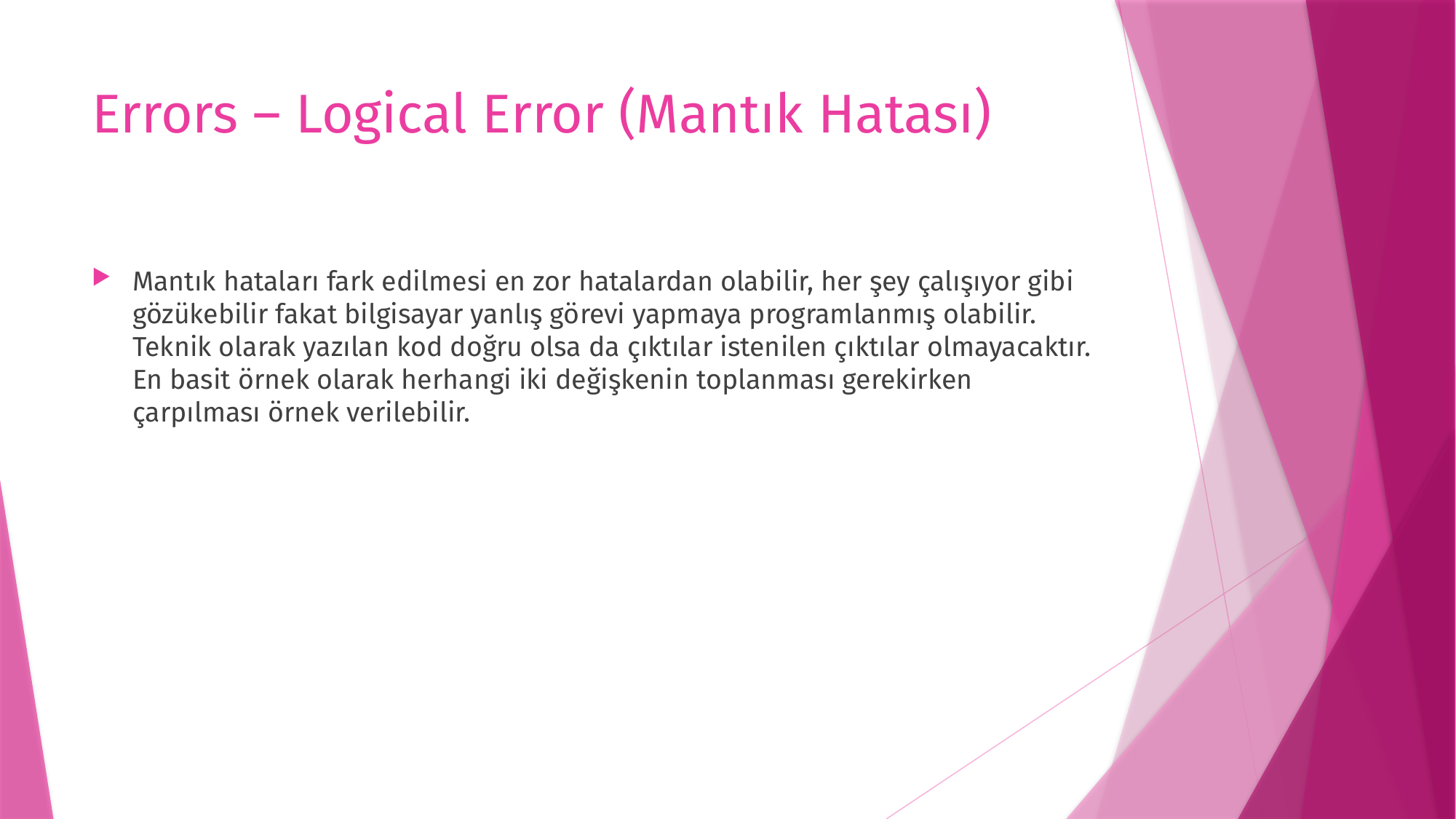

# Errors – Logical Error (Mantık Hatası)
Mantık hataları fark edilmesi en zor hatalardan olabilir, her şey çalışıyor gibi gözükebilir fakat bilgisayar yanlış görevi yapmaya programlanmış olabilir. Teknik olarak yazılan kod doğru olsa da çıktılar istenilen çıktılar olmayacaktır. En basit örnek olarak herhangi iki değişkenin toplanması gerekirken çarpılması örnek verilebilir.